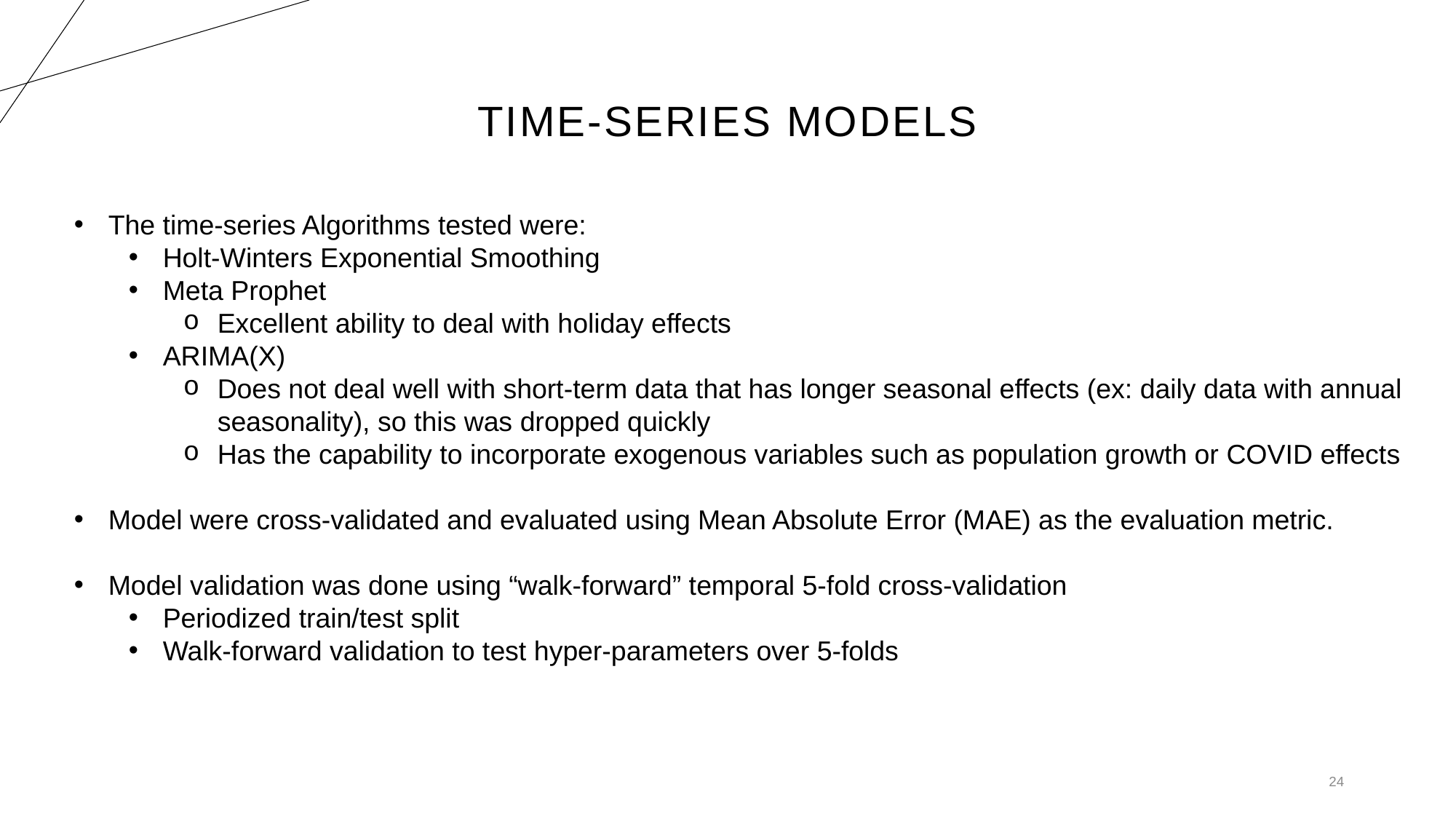

# Time-series models
The time-series Algorithms tested were:
Holt-Winters Exponential Smoothing
Meta Prophet
Excellent ability to deal with holiday effects
ARIMA(X)
Does not deal well with short-term data that has longer seasonal effects (ex: daily data with annual seasonality), so this was dropped quickly
Has the capability to incorporate exogenous variables such as population growth or COVID effects

Model were cross-validated and evaluated using Mean Absolute Error (MAE) as the evaluation metric.

Model validation was done using “walk-forward” temporal 5-fold cross-validation
Periodized train/test split
Walk-forward validation to test hyper-parameters over 5-folds

24